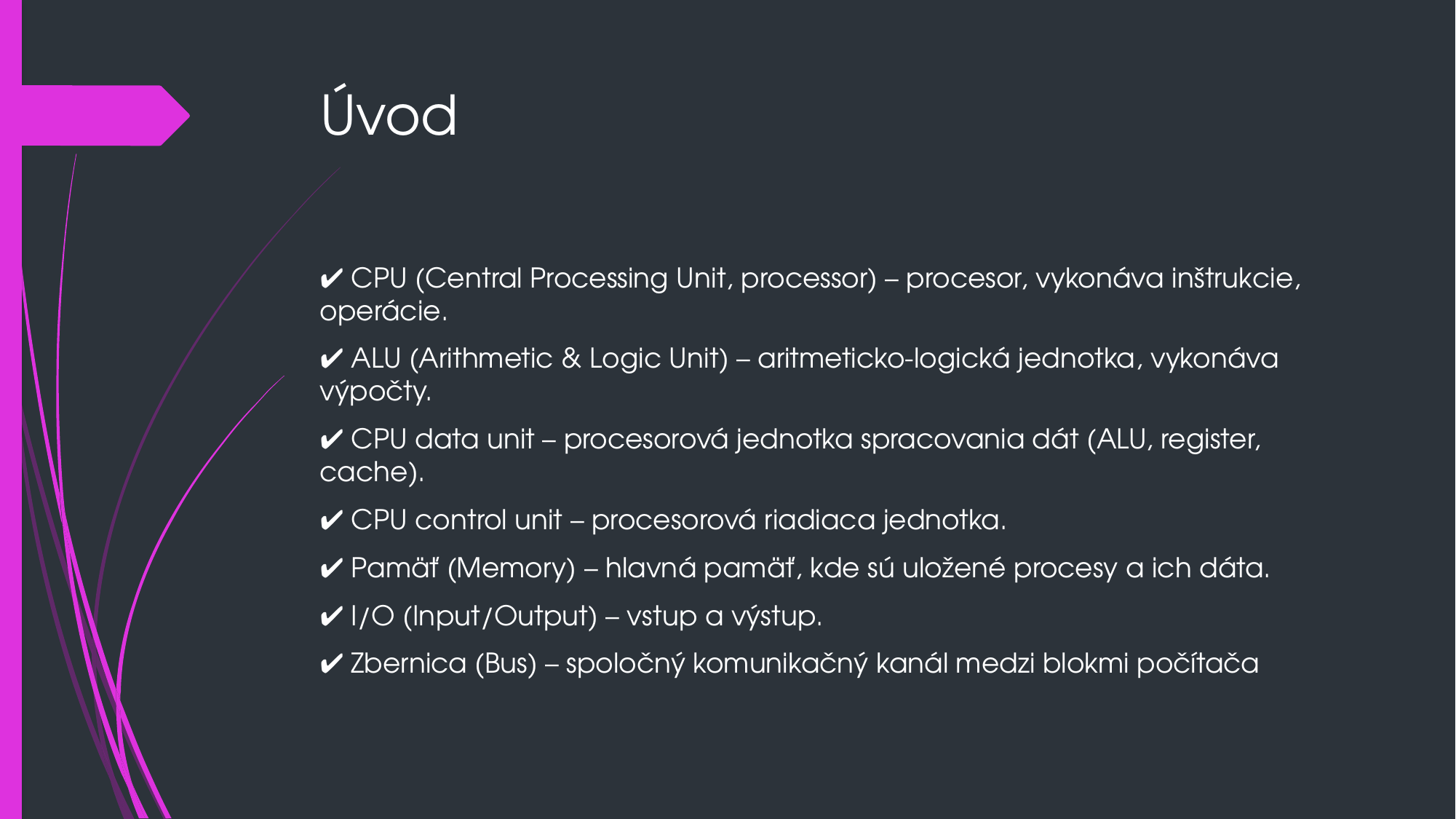

# Úvod
✔ CPU (Central Processing Unit, processor) – procesor, vykonáva inštrukcie, operácie.
✔ ALU (Arithmetic & Logic Unit) – aritmeticko-logická jednotka, vykonáva výpočty.
✔ CPU data unit – procesorová jednotka spracovania dát (ALU, register, cache).
✔ CPU control unit – procesorová riadiaca jednotka.
✔ Pamäť (Memory) – hlavná pamäť, kde sú uložené procesy a ich dáta.
✔ I/O (Input/Output) – vstup a výstup.
✔ Zbernica (Bus) – spoločný komunikačný kanál medzi blokmi počítača